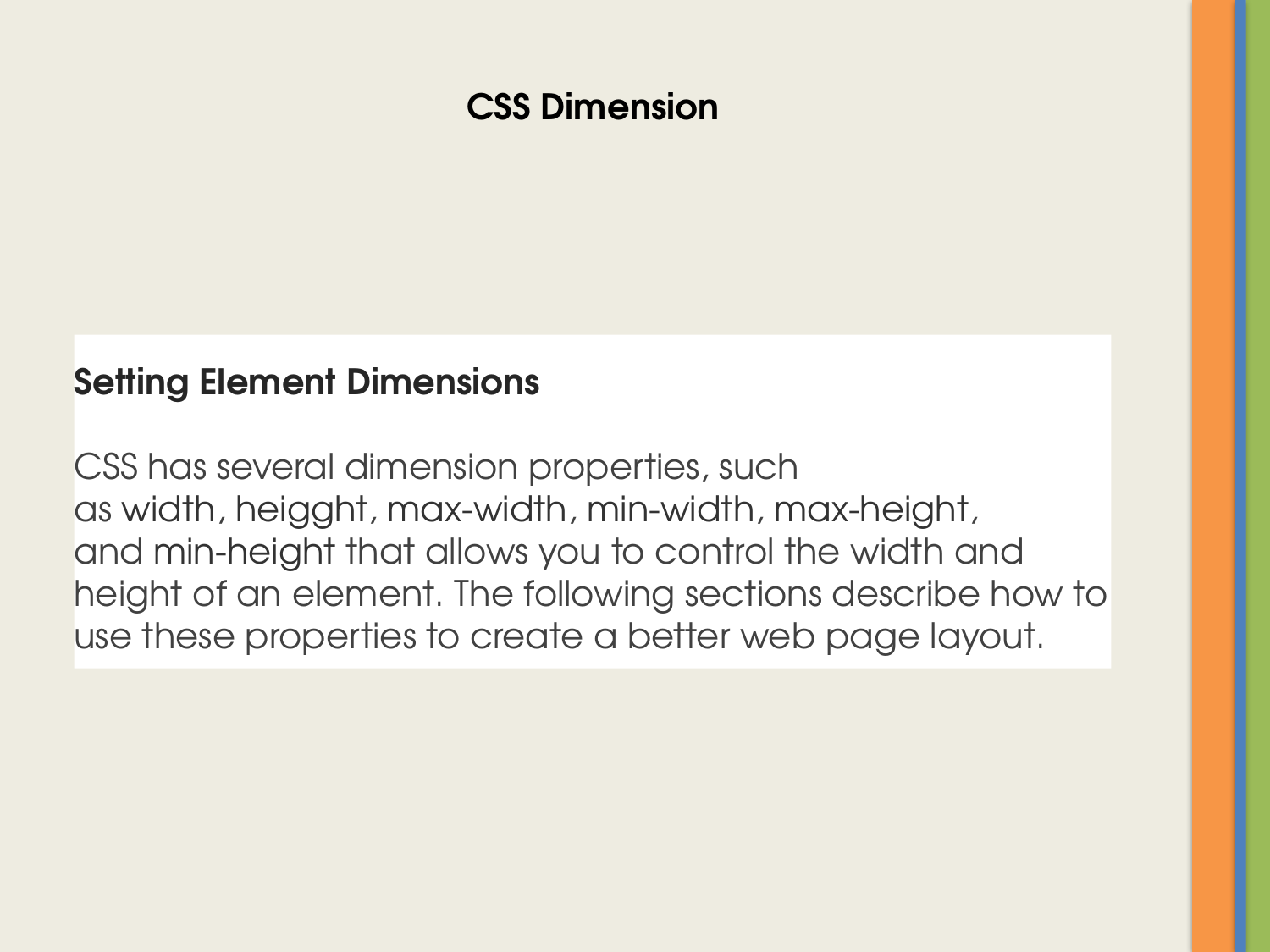

CSS Dimension
Setting Element Dimensions

CSS has several dimension properties, such as width, heigght, max-width, min-width, max-height, and min-height that allows you to control the width and height of an element. The following sections describe how to use these properties to create a better web page layout.